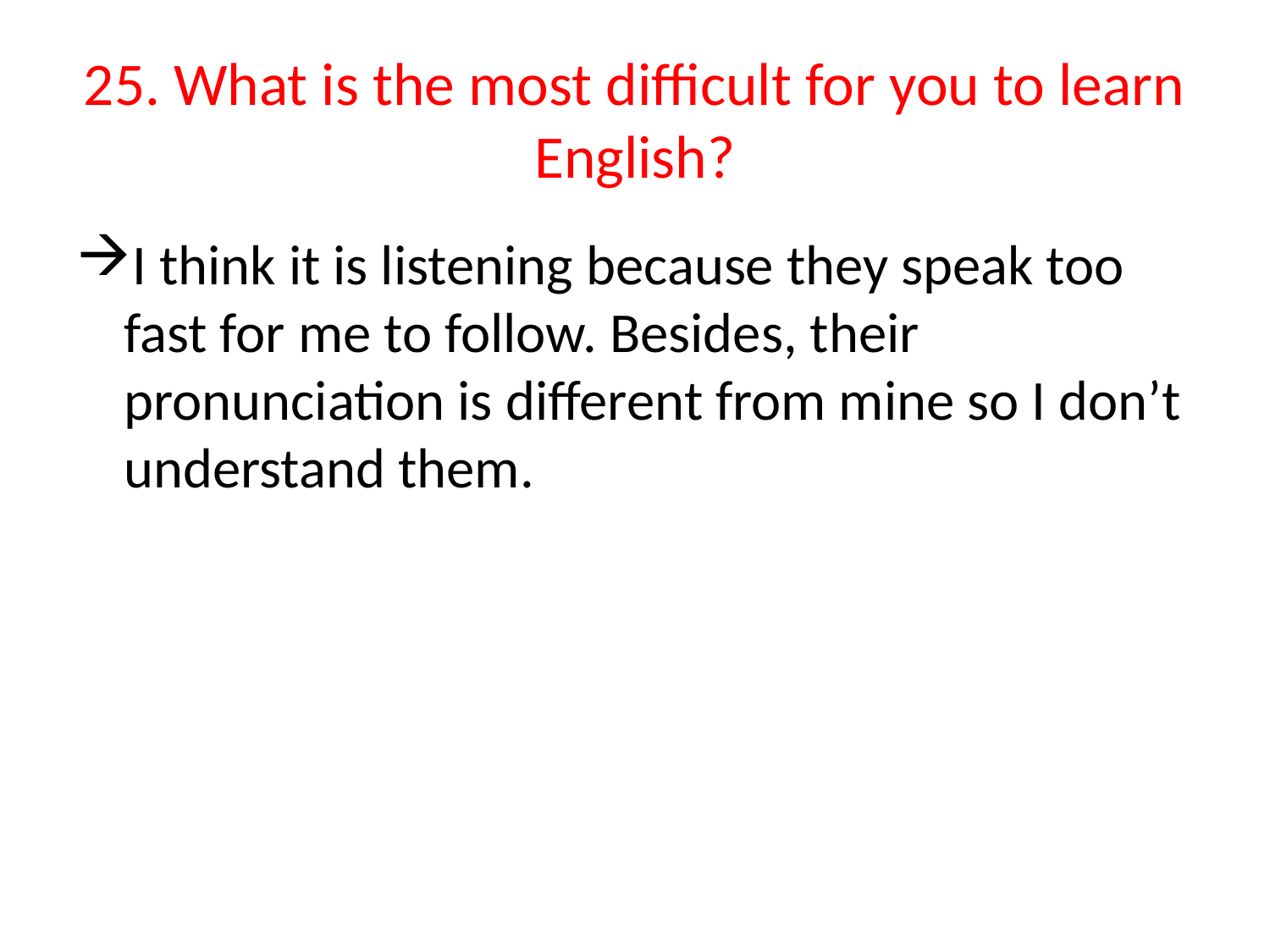

# 25. What is the most difficult for you to learn English?
I think it is listening because they speak too fast for me to follow. Besides, their pronunciation is different from mine so I don’t understand them.